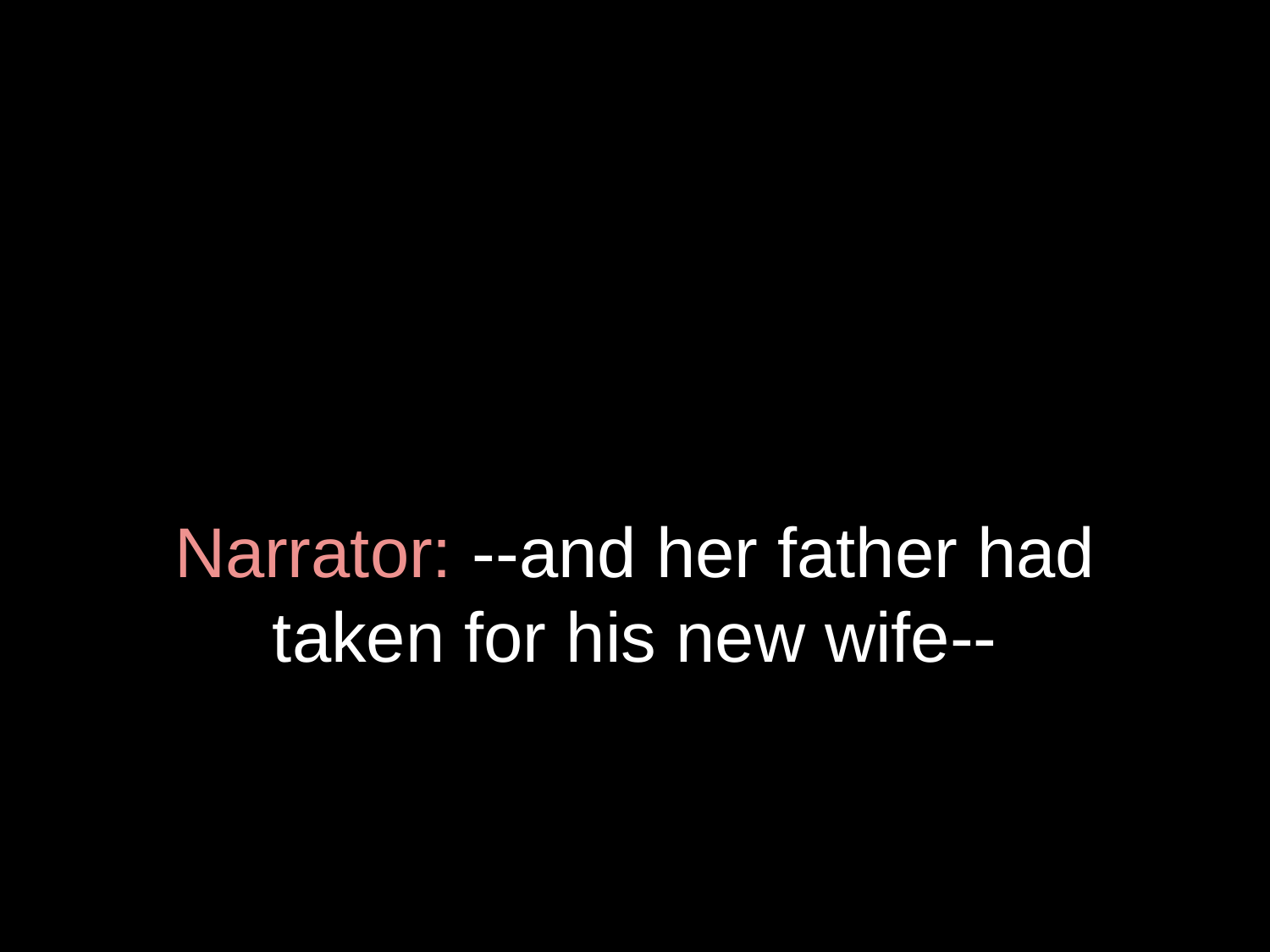

# Narrator: --and her father had taken for his new wife--